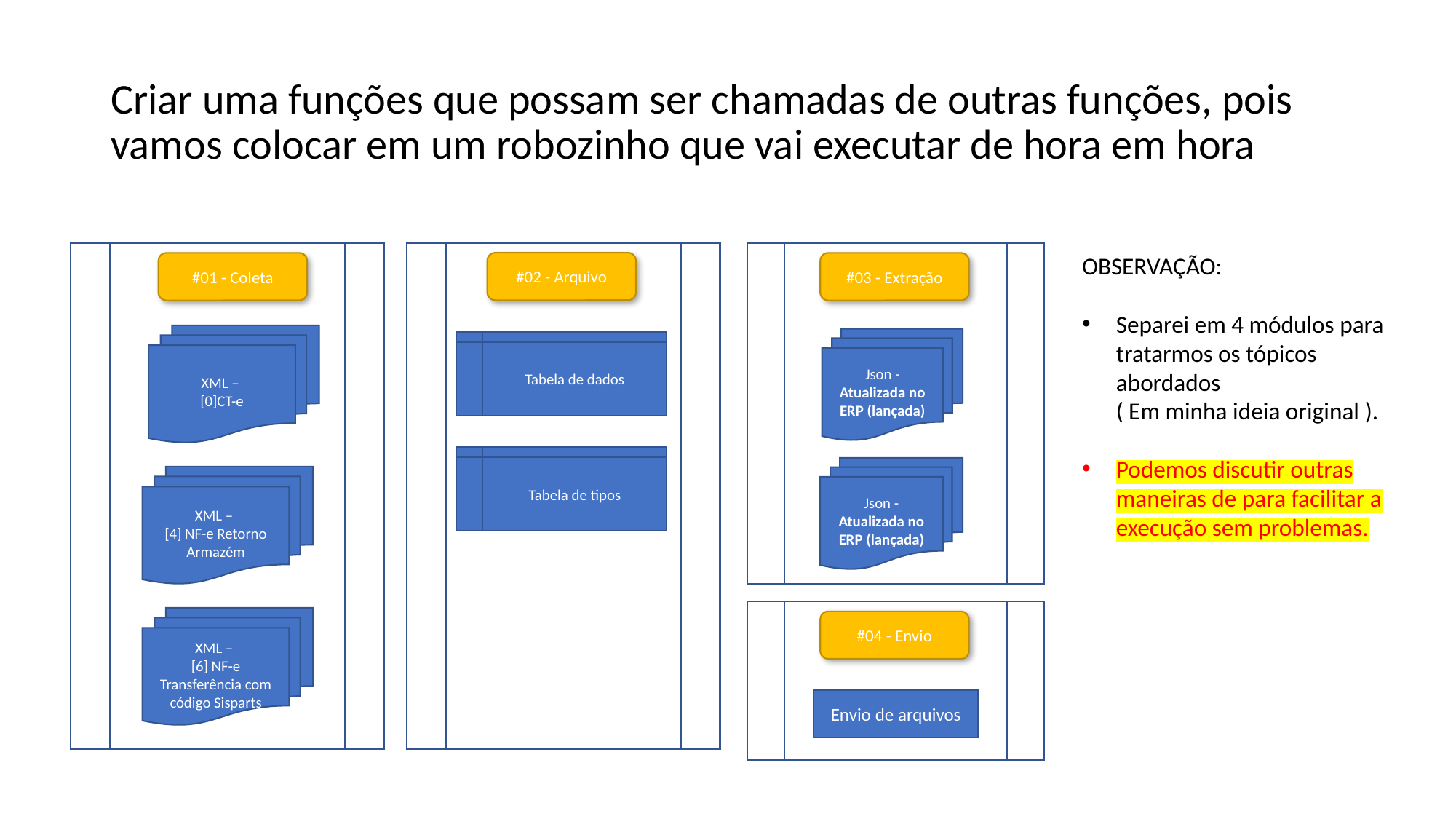

# Criar uma funções que possam ser chamadas de outras funções, pois vamos colocar em um robozinho que vai executar de hora em hora

Tabela de dados
Tabela de tipos
#02 - Arquivo

XML –
[0]CT-e
XML –
[4] NF-e Retorno Armazém
XML –
[6] NF-e Transferência com código Sisparts
#01 - Coleta

#03 - Extração
Json - Atualizada no ERP (lançada)
Json - Atualizada no ERP (lançada)
OBSERVAÇÃO:
Separei em 4 módulos para tratarmos os tópicos abordados
( Em minha ideia original ).
Podemos discutir outras maneiras de para facilitar a execução sem problemas.

#04 - Envio
Envio de arquivos